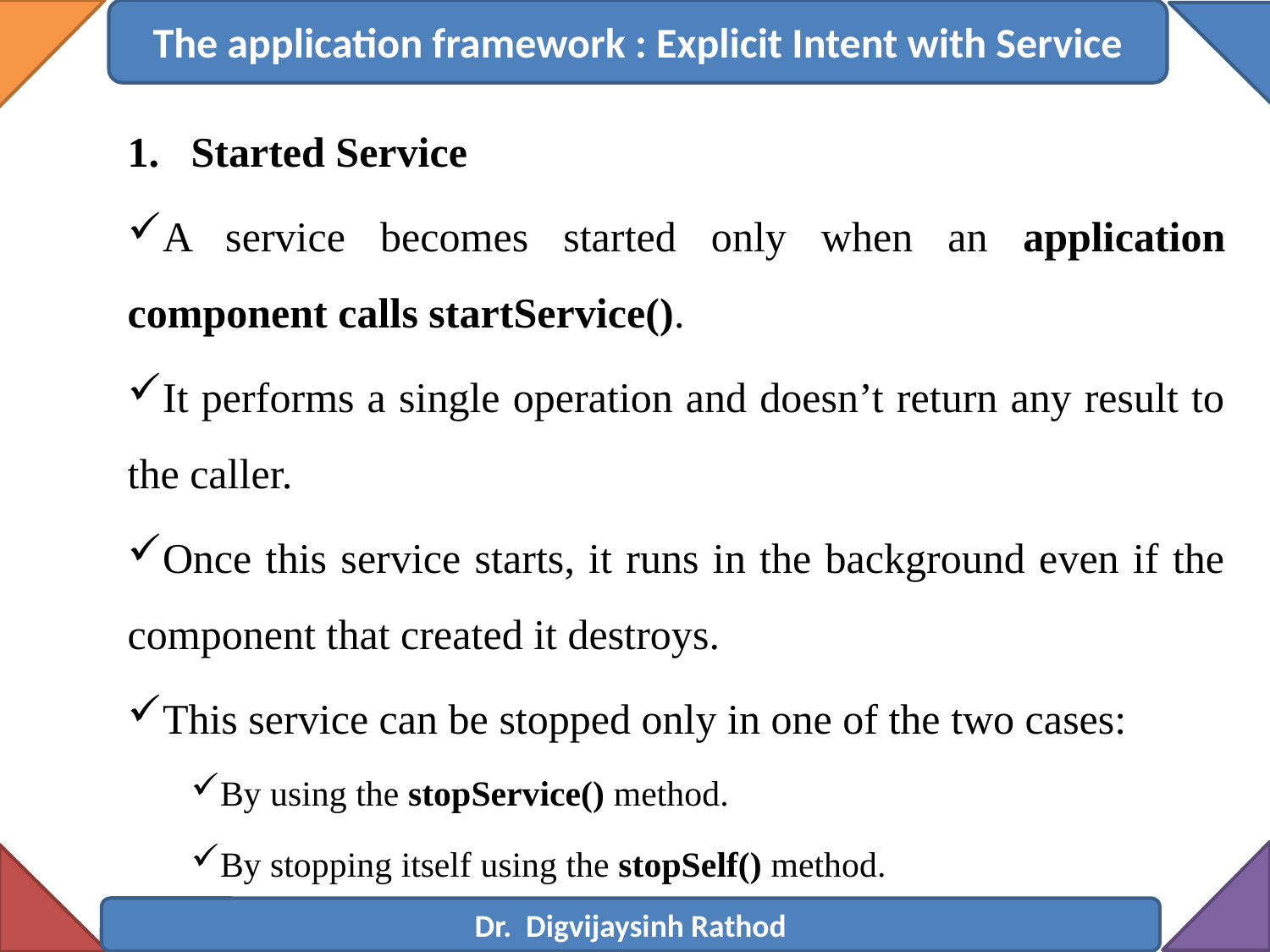

The application framework : Explicit Intent with Service

Started Service
A service becomes started only when an application component calls startService().
It performs a single operation and doesn’t return any result to the caller.
Once this service starts, it runs in the background even if the component that created it destroys.
This service can be stopped only in one of the two cases:
By using the stopService() method.
By stopping itself using the stopSelf() method.

Dr.  Digvijaysinh Rathod